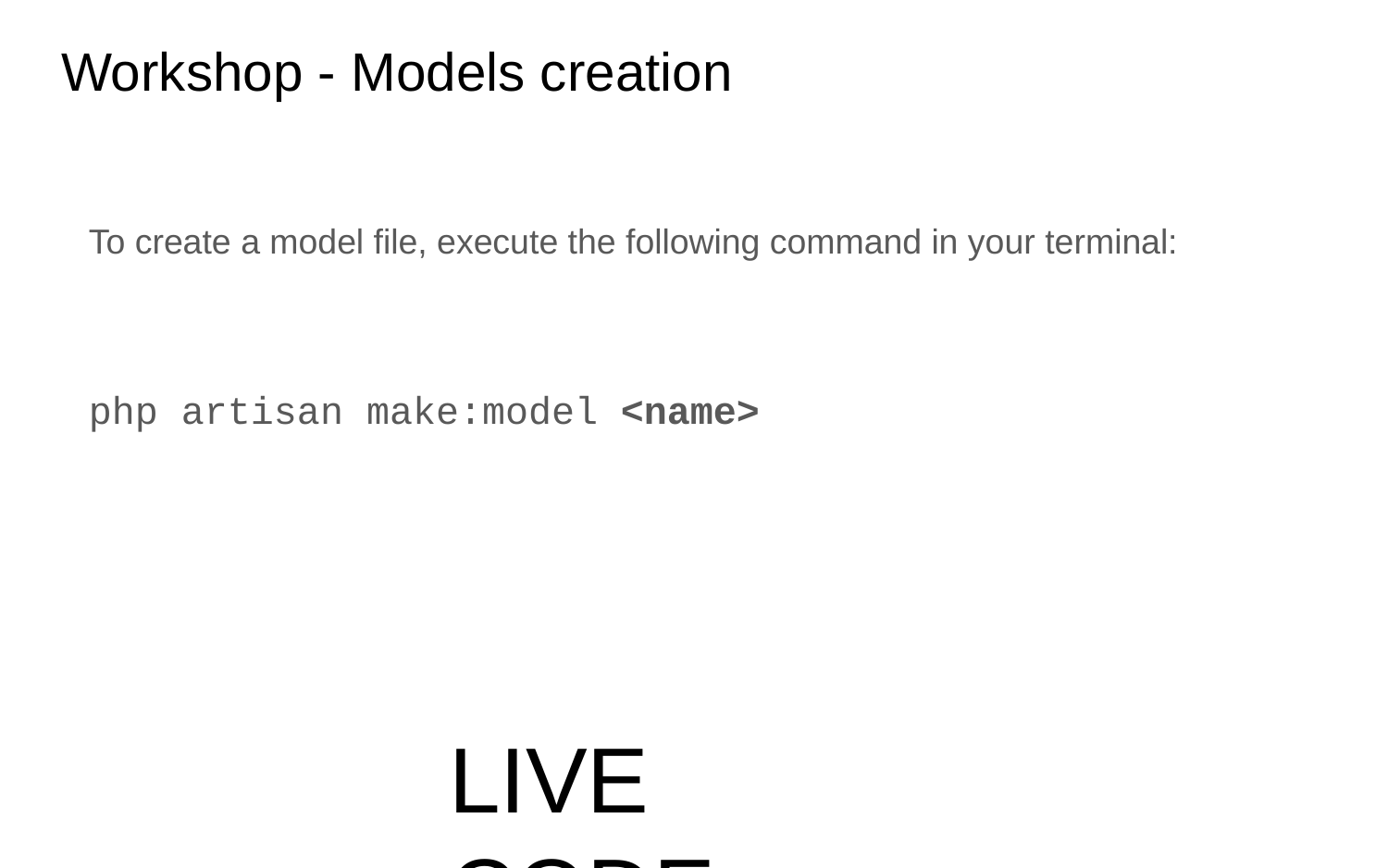

# Workshop - Models creation
To create a model file, execute the following command in your terminal:

php artisan make:model <name>
LIVE CODE